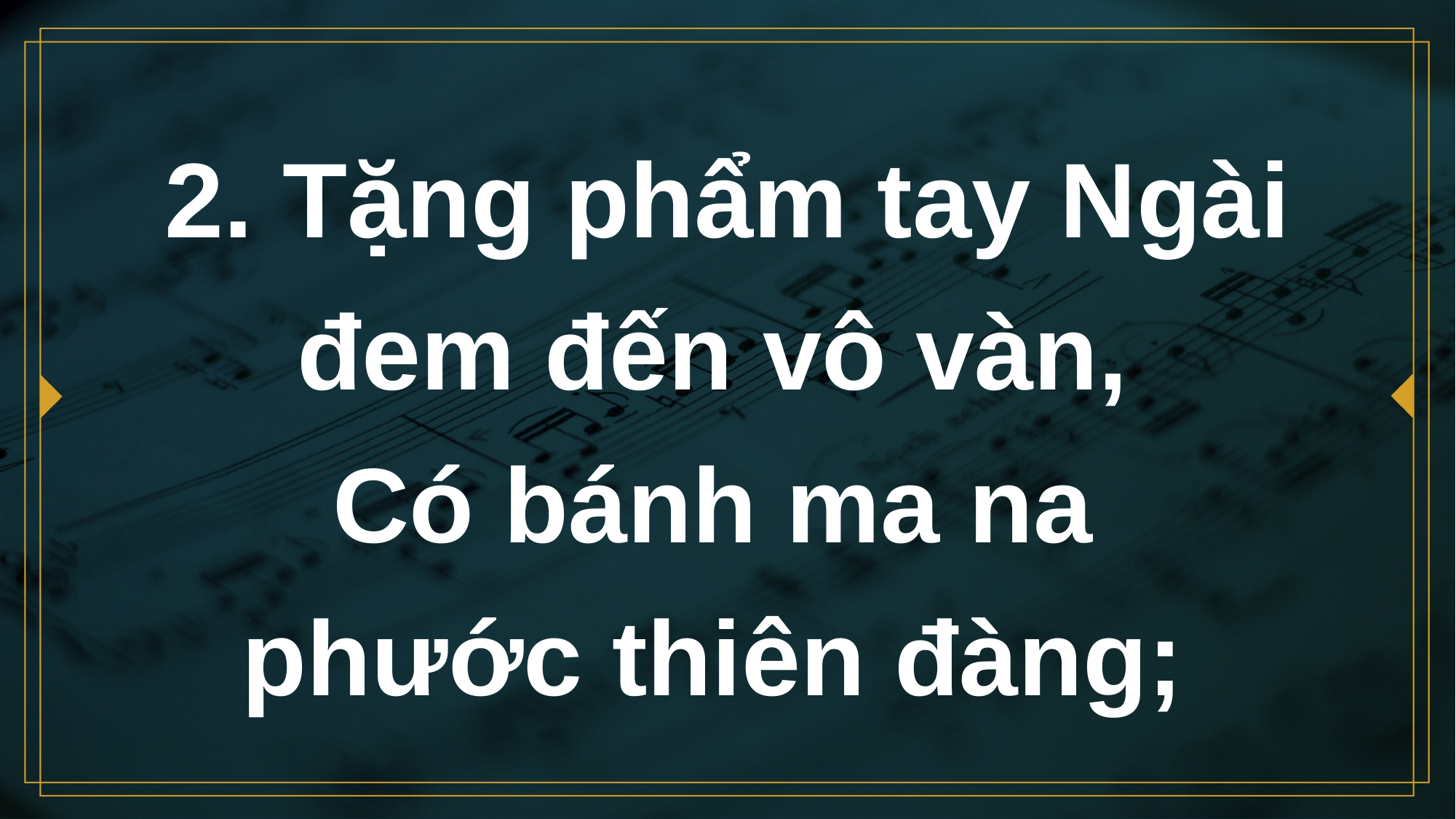

# 2. Tặng phẩm tay Ngài đem đến vô vàn, Có bánh ma na phước thiên đàng;